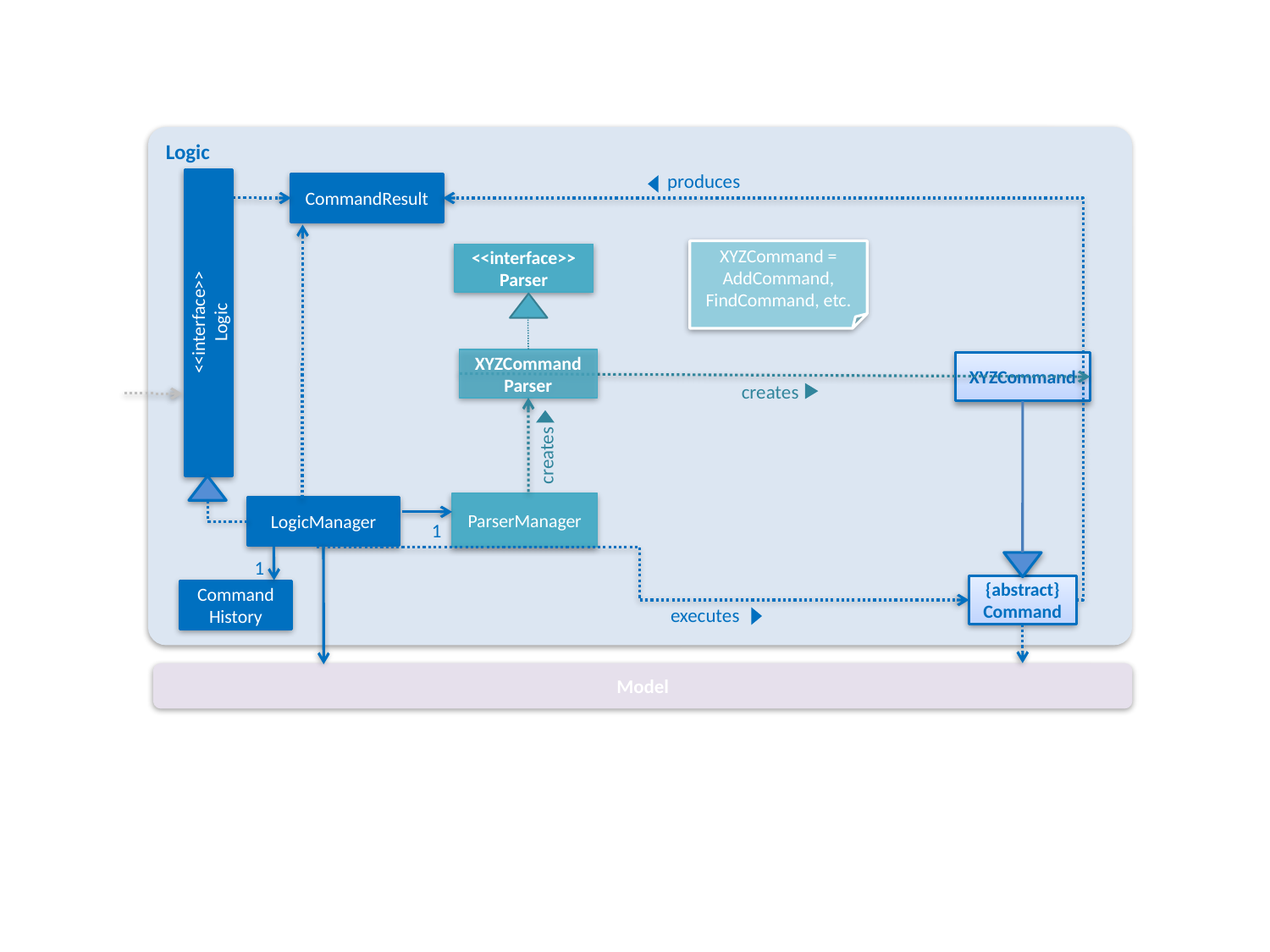

Logic
produces

CommandResult
XYZCommand = AddCommand, FindCommand, etc.
<<interface>>
Parser

<<interface>>
Logic
XYZCommand
Parser
XYZCommand

creates
creates

ParserManager
LogicManager
1

1
{abstract}
Command
Command
History
executes

Model